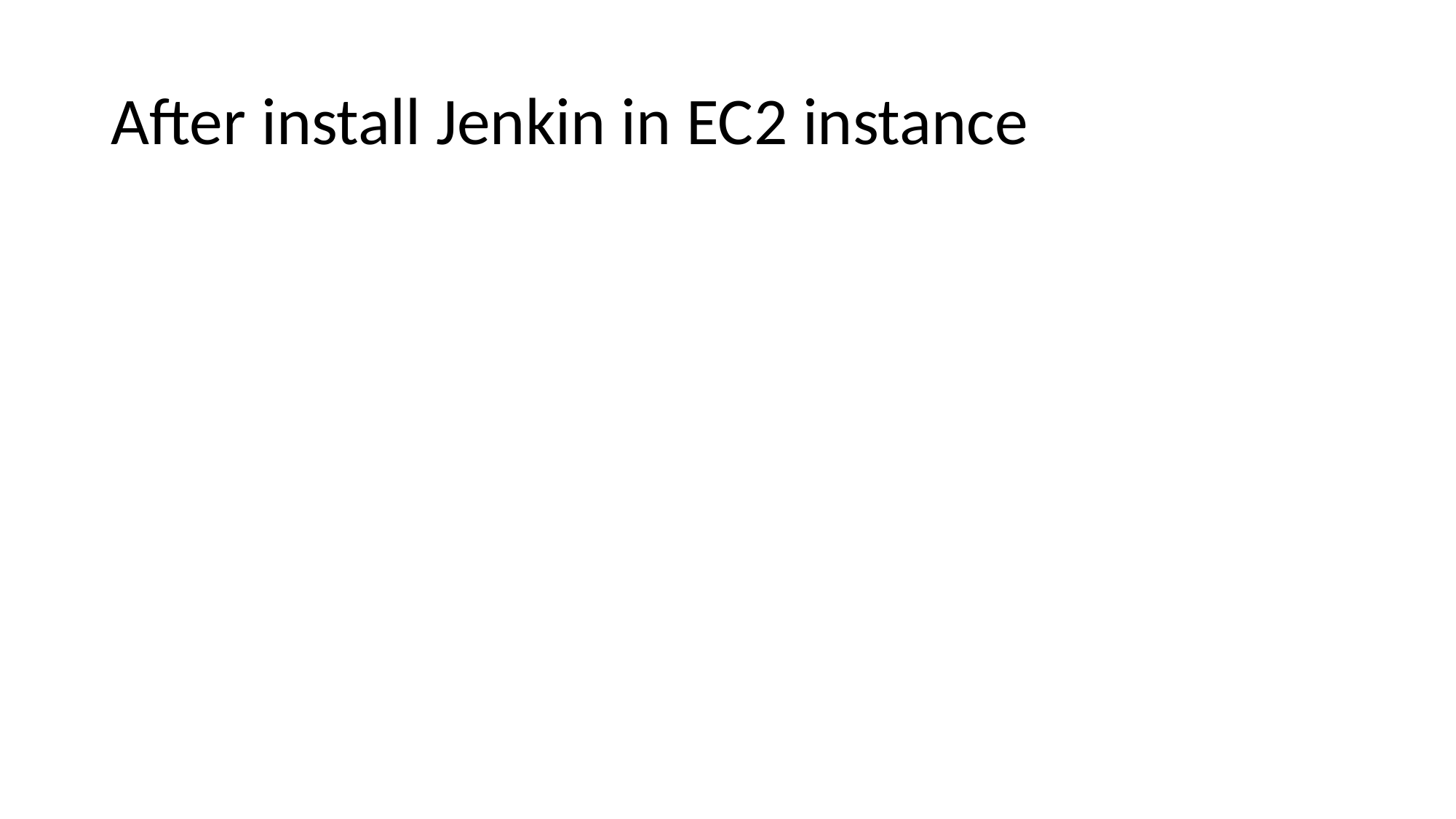

# After install Jenkin in EC2 instance